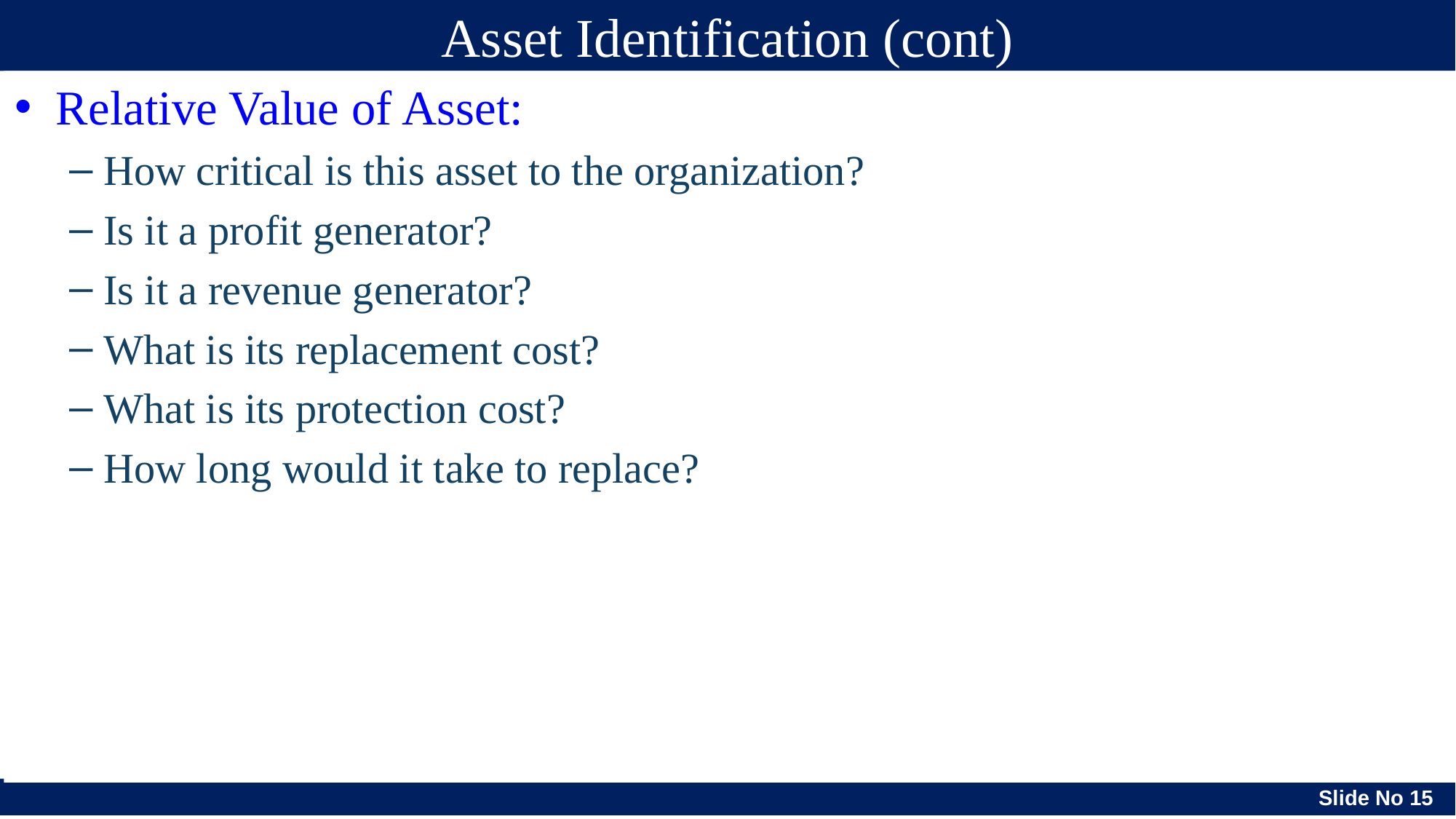

cs490ns-cotter
15
# Asset Identification (cont)
Relative Value of Asset:
How critical is this asset to the organization?
Is it a profit generator?
Is it a revenue generator?
What is its replacement cost?
What is its protection cost?
How long would it take to replace?